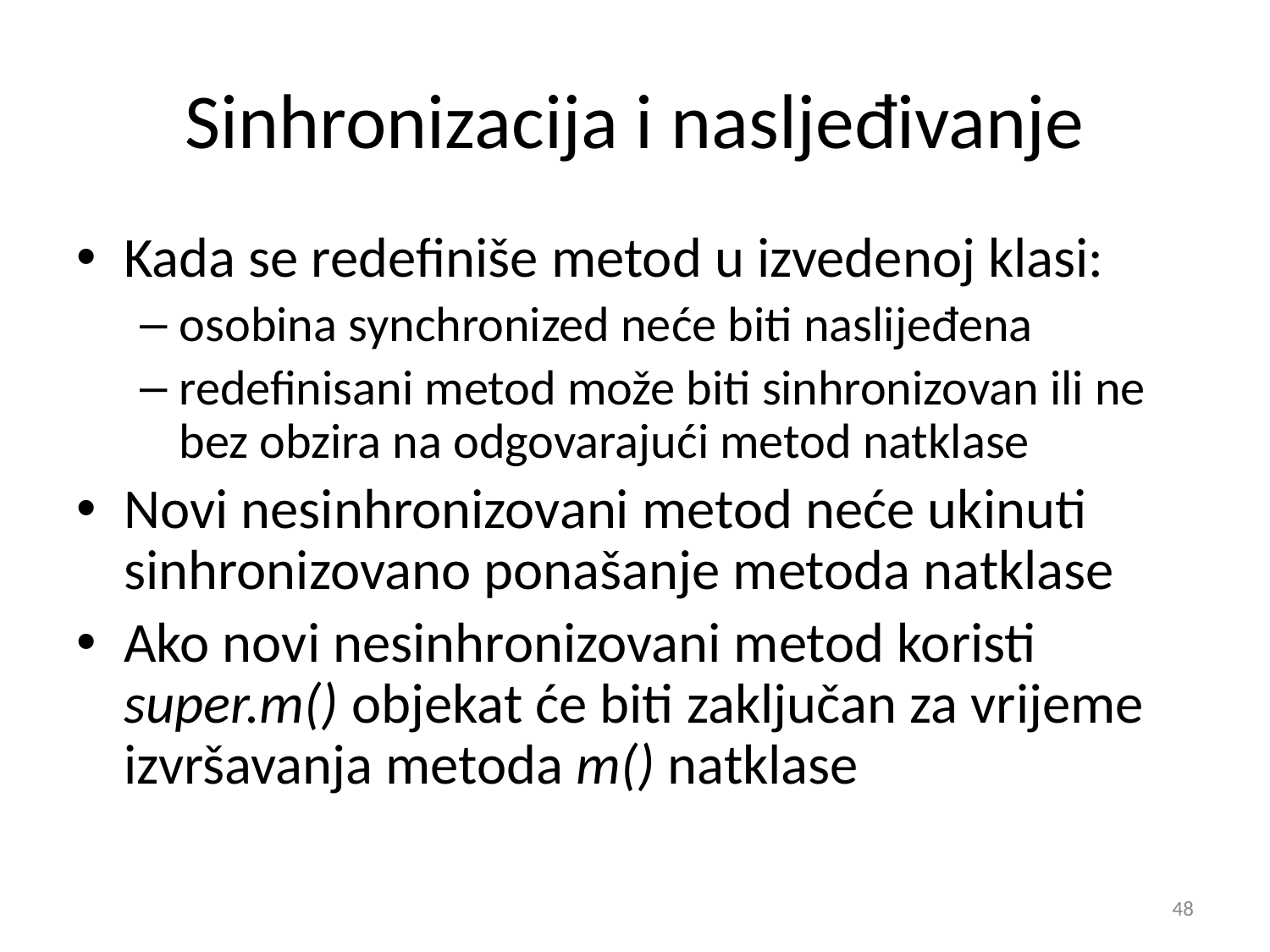

# Sinhronizacija i nasljeđivanje
Kada se redefiniše metod u izvedenoj klasi:
osobina synchronized neće biti naslijeđena
redefinisani metod može biti sinhronizovan ili ne bez obzira na odgovarajući metod natklase
Novi nesinhronizovani metod neće ukinuti sinhronizovano ponašanje metoda natklase
Ako novi nesinhronizovani metod koristi super.m() objekat će biti zaključan za vrijeme izvršavanja metoda m() natklase
48